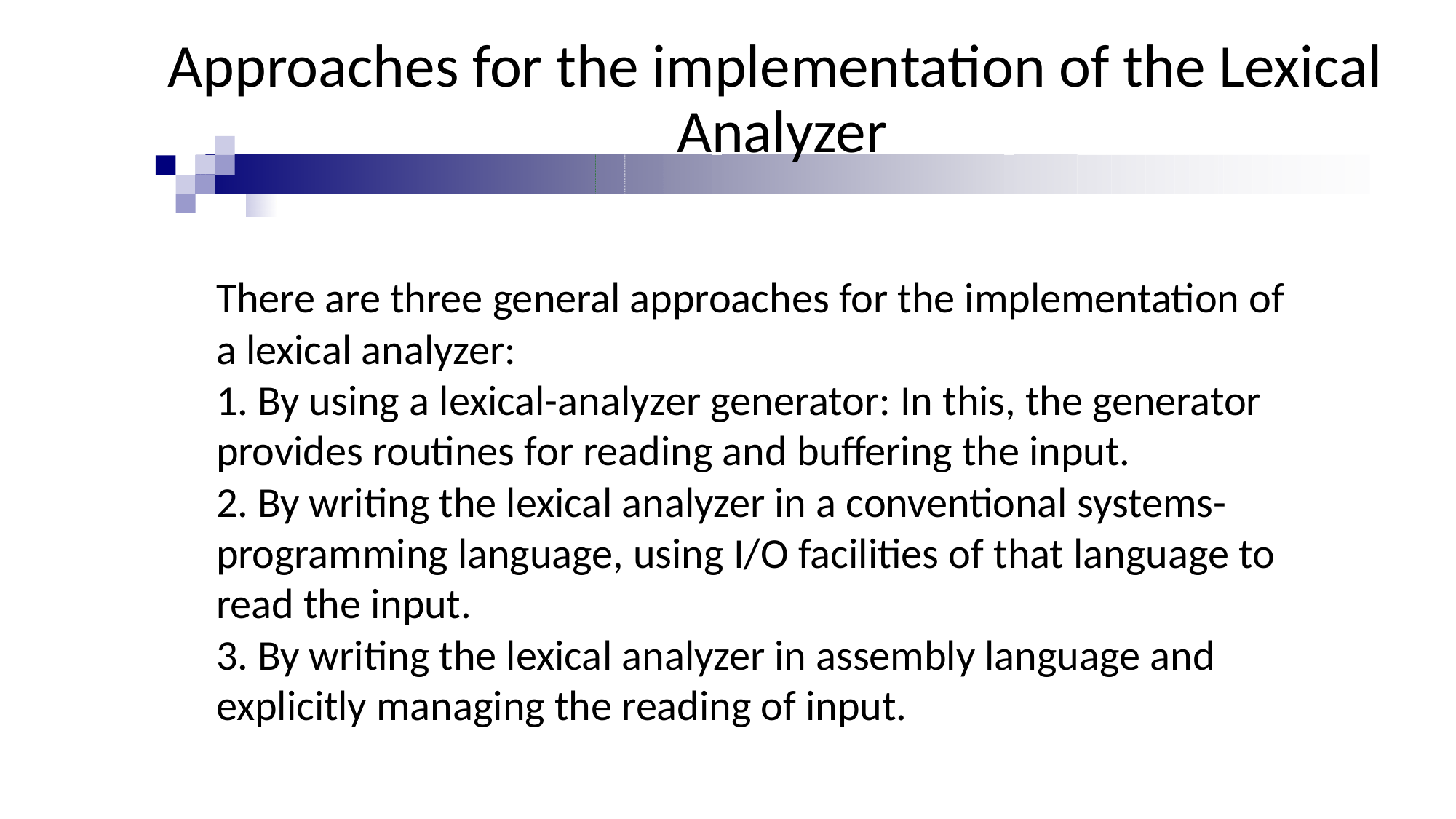

# Approaches for the implementation of the Lexical  Analyzer

There are three general approaches for the implementation of a lexical analyzer:
1. By using a lexical-analyzer generator: In this, the generator provides routines for reading and buffering the input.
2. By writing the lexical analyzer in a conventional systems-programming language, using I/O facilities of that language to read the input.
3. By writing the lexical analyzer in assembly language and explicitly managing the reading of input.